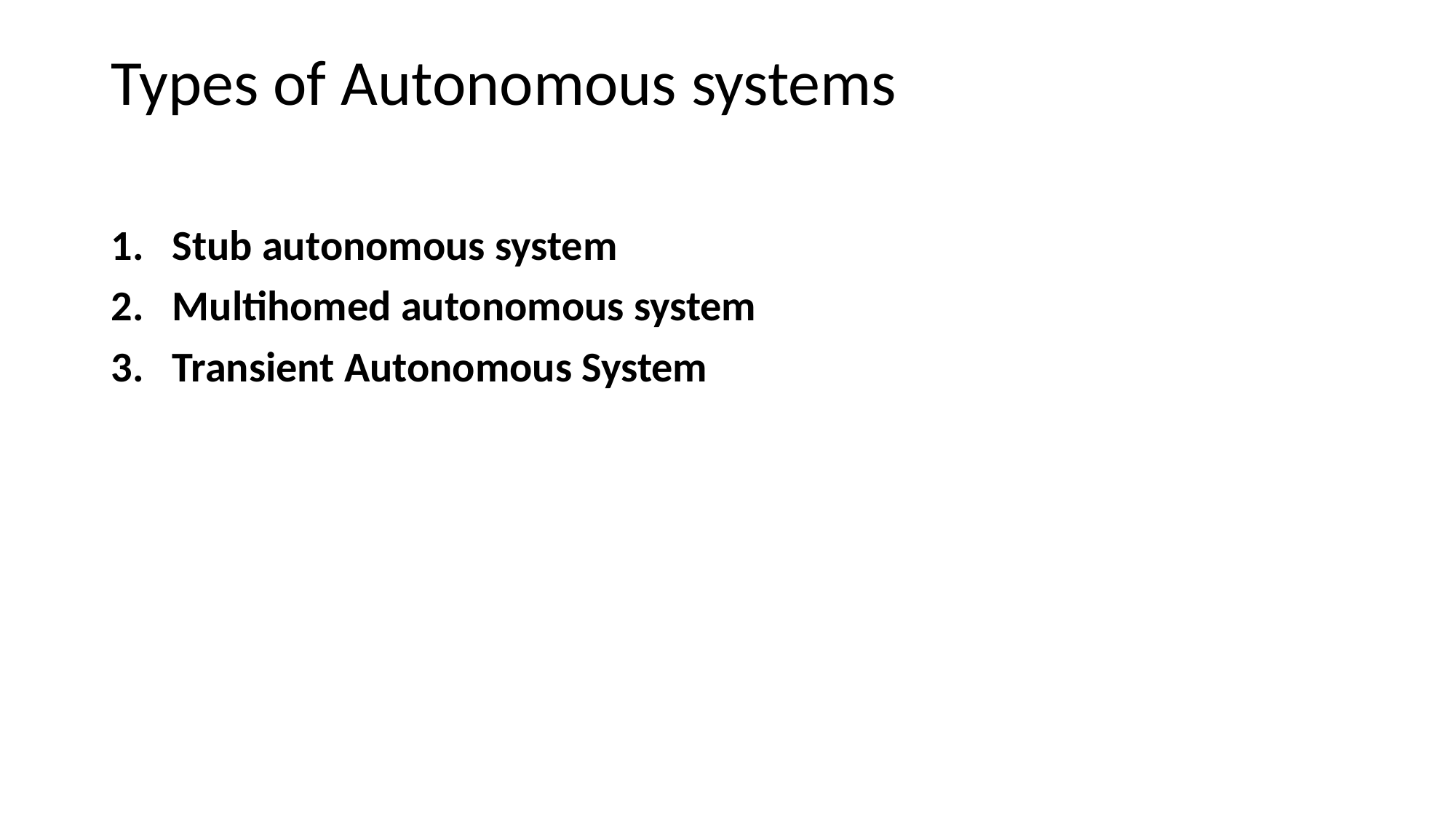

# Types of Autonomous systems
Stub autonomous system
Multihomed autonomous system
Transient Autonomous System